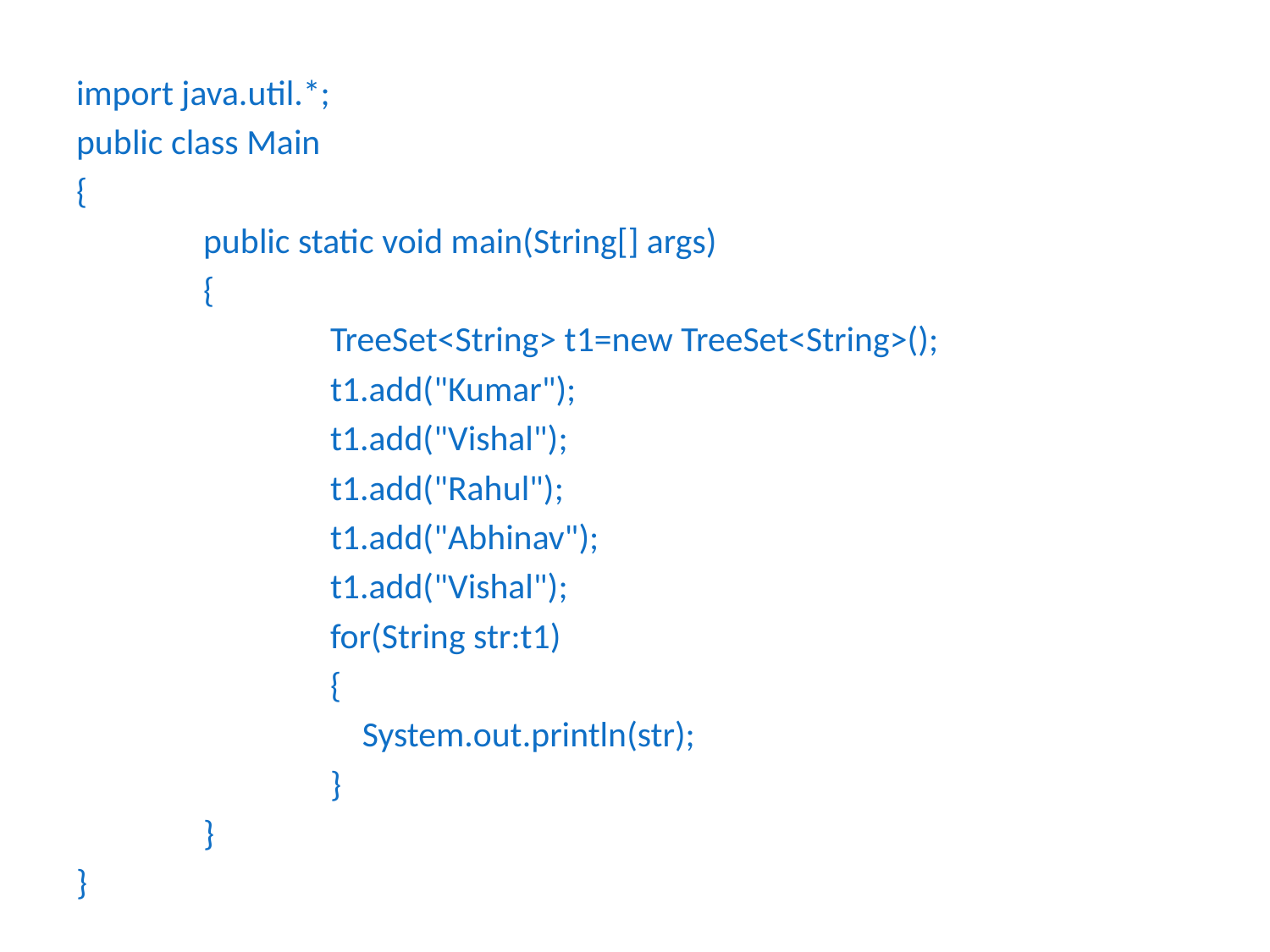

import java.util.*;
public class Main
{
	public static void main(String[] args)
	{
  		TreeSet<String> t1=new TreeSet<String>();
		t1.add("Kumar");
		t1.add("Vishal");
		t1.add("Rahul");
		t1.add("Abhinav");
		t1.add("Vishal");
		for(String str:t1)
		{
		    System.out.println(str);
		}
	}
}